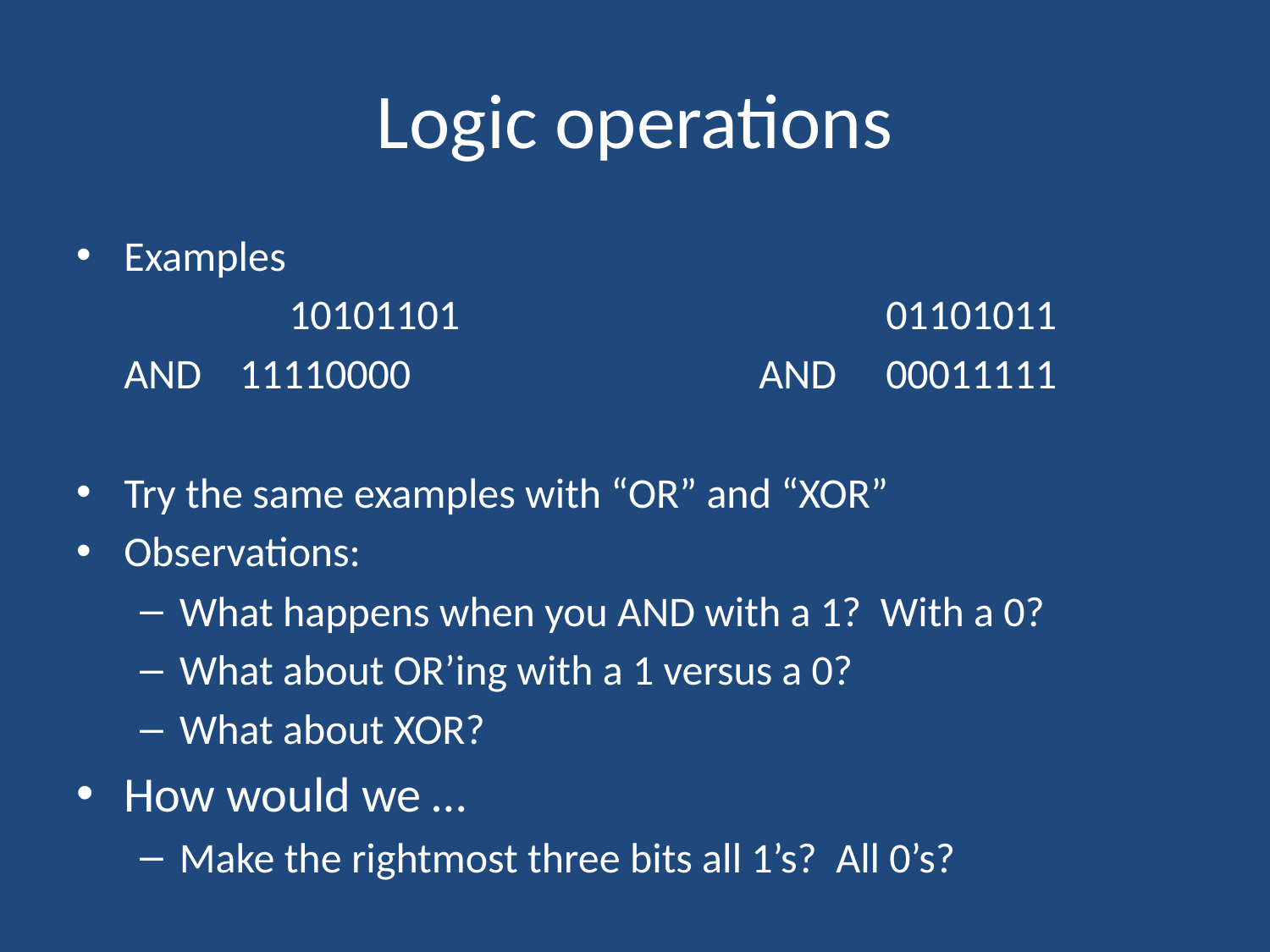

# Logic operations
Examples
	   	    10101101				01101011
	AND    11110000			AND	00011111

Try the same examples with “OR” and “XOR”
Observations:
What happens when you AND with a 1?  With a 0?
What about OR’ing with a 1 versus a 0?
What about XOR?
How would we …
Make the rightmost three bits all 1’s?  All 0’s?